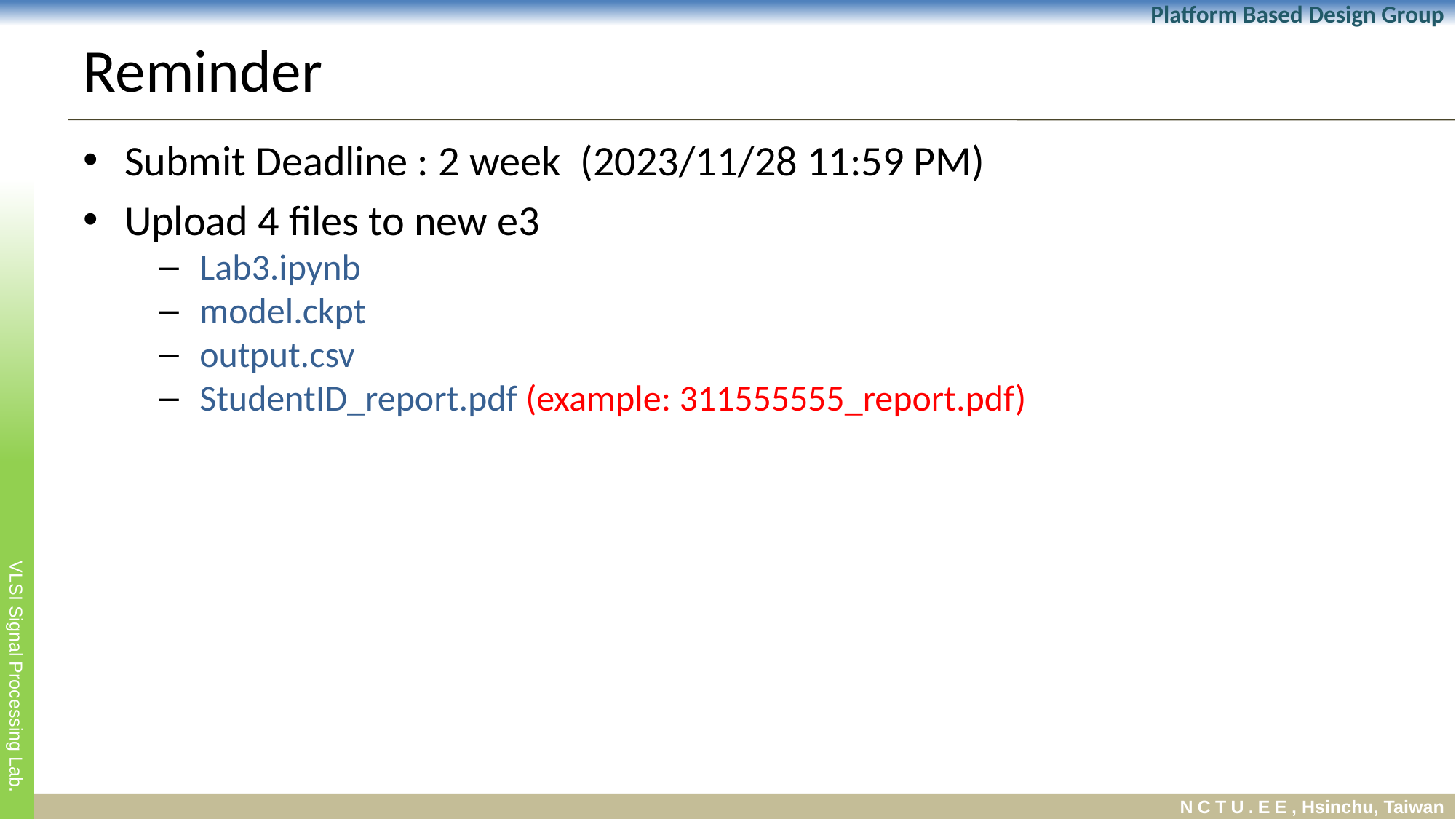

# Reminder
Submit Deadline : 2 week  (2023/11/28 11:59 PM)
Upload 4 files to new e3
Lab3.ipynb
model.ckpt
output.csv
StudentID_report.pdf (example: 311555555_report.pdf)